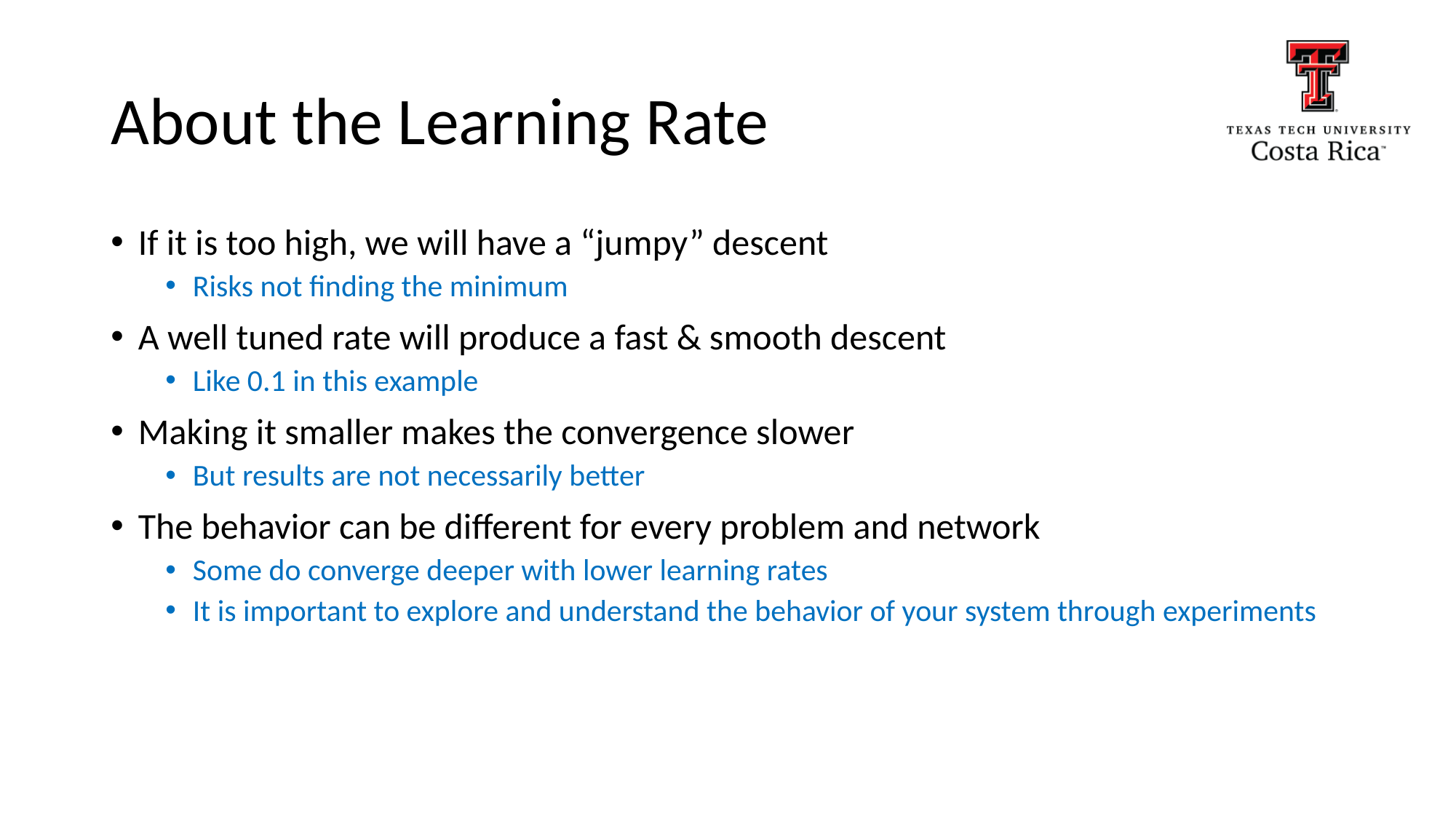

# About the Learning Rate
If it is too high, we will have a “jumpy” descent
Risks not finding the minimum
A well tuned rate will produce a fast & smooth descent
Like 0.1 in this example
Making it smaller makes the convergence slower
But results are not necessarily better
The behavior can be different for every problem and network
Some do converge deeper with lower learning rates
It is important to explore and understand the behavior of your system through experiments